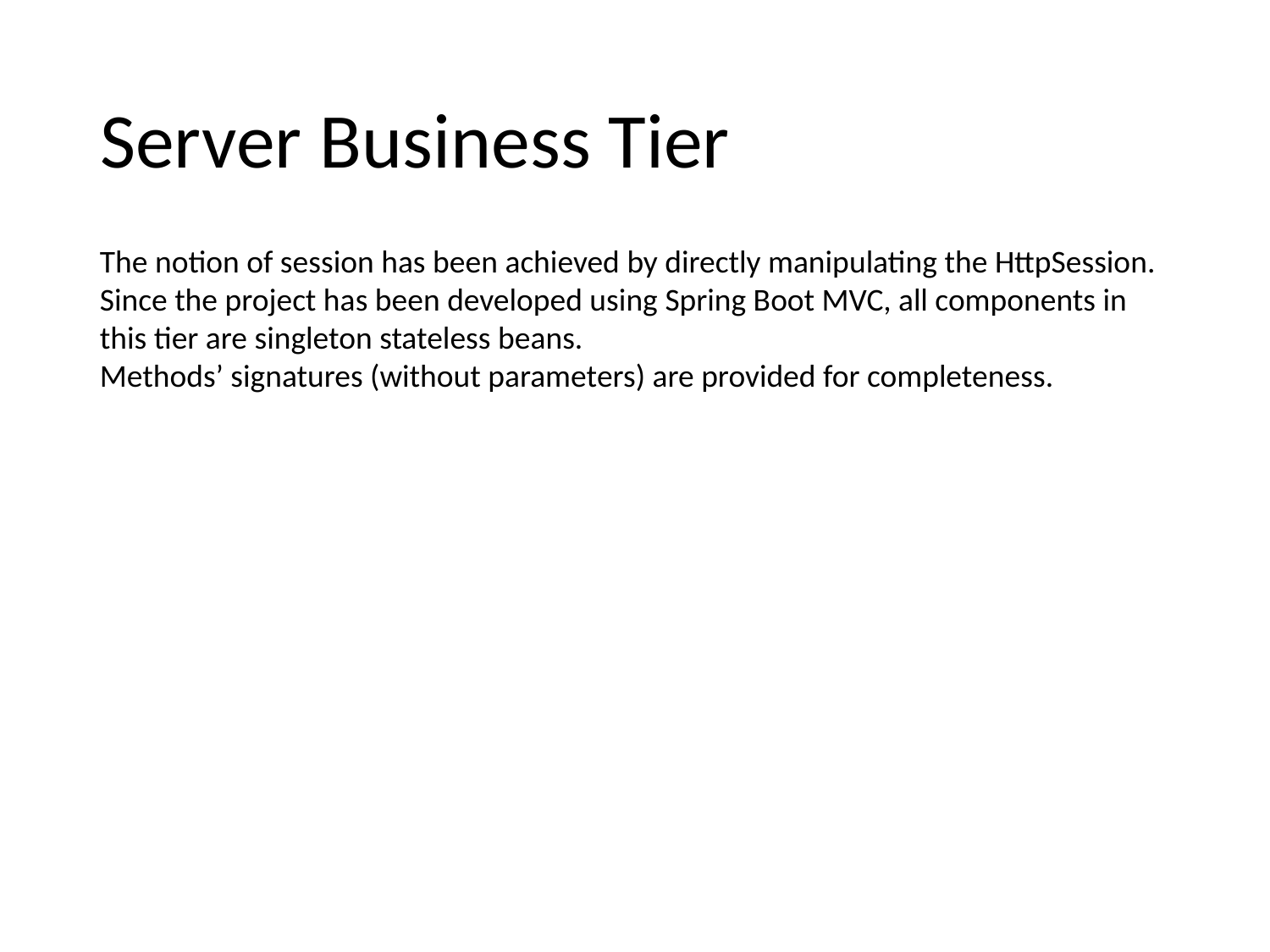

# Server Business Tier
The notion of session has been achieved by directly manipulating the HttpSession.
Since the project has been developed using Spring Boot MVC, all components in this tier are singleton stateless beans.
Methods’ signatures (without parameters) are provided for completeness.